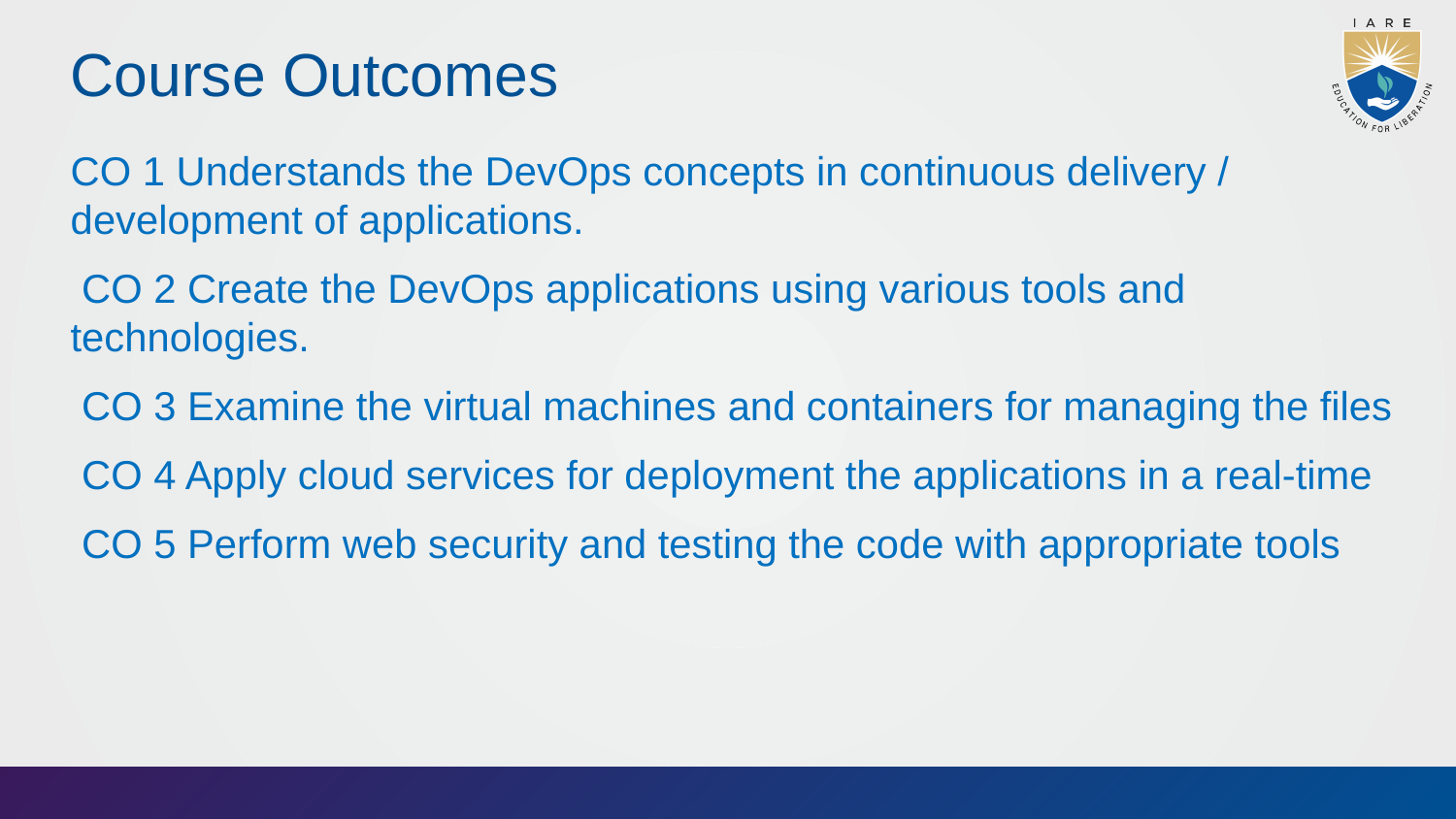

# Course Outcomes
CO 1 Understands the DevOps concepts in continuous delivery / development of applications.
 CO 2 Create the DevOps applications using various tools and technologies.
 CO 3 Examine the virtual machines and containers for managing the files
 CO 4 Apply cloud services for deployment the applications in a real-time
 CO 5 Perform web security and testing the code with appropriate tools
4